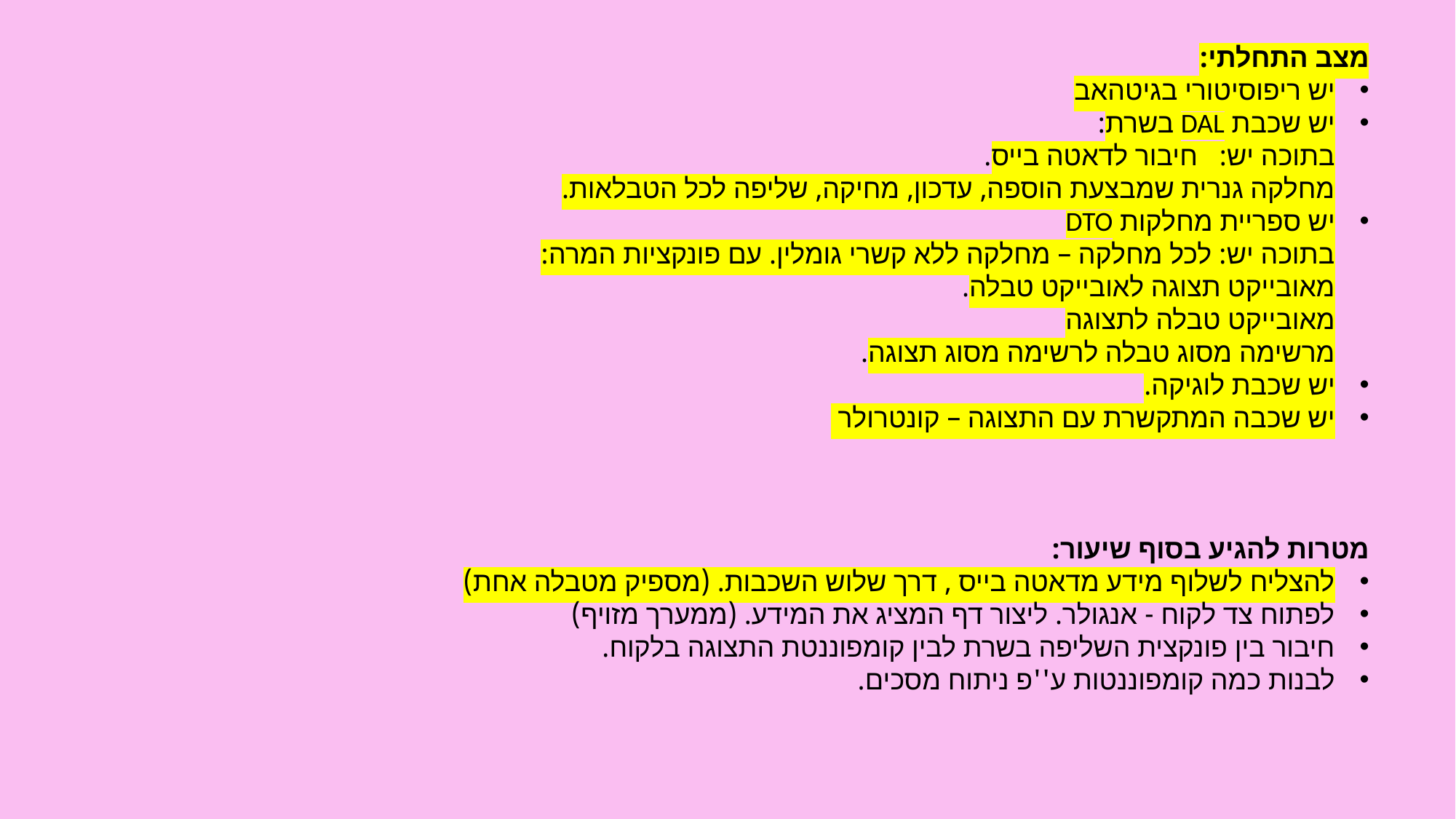

מצב התחלתי:
יש ריפוסיטורי בגיטהאב
יש שכבת DAL בשרת:
בתוכה יש:   חיבור לדאטה בייס.
מחלקה גנרית שמבצעת הוספה, עדכון, מחיקה, שליפה לכל הטבלאות.
יש ספריית מחלקות DTO
בתוכה יש: לכל מחלקה – מחלקה ללא קשרי גומלין. עם פונקציות המרה:
	מאובייקט תצוגה לאובייקט טבלה.
	מאובייקט טבלה לתצוגה
	מרשימה מסוג טבלה לרשימה מסוג תצוגה.
יש שכבת לוגיקה.
יש שכבה המתקשרת עם התצוגה – קונטרולר

מטרות להגיע בסוף שיעור:
להצליח לשלוף מידע מדאטה בייס , דרך שלוש השכבות. (מספיק מטבלה אחת)
לפתוח צד לקוח - אנגולר. ליצור דף המציג את המידע. (ממערך מזויף)
חיבור בין פונקצית השליפה בשרת לבין קומפוננטת התצוגה בלקוח.
לבנות כמה קומפוננטות ע''פ ניתוח מסכים.